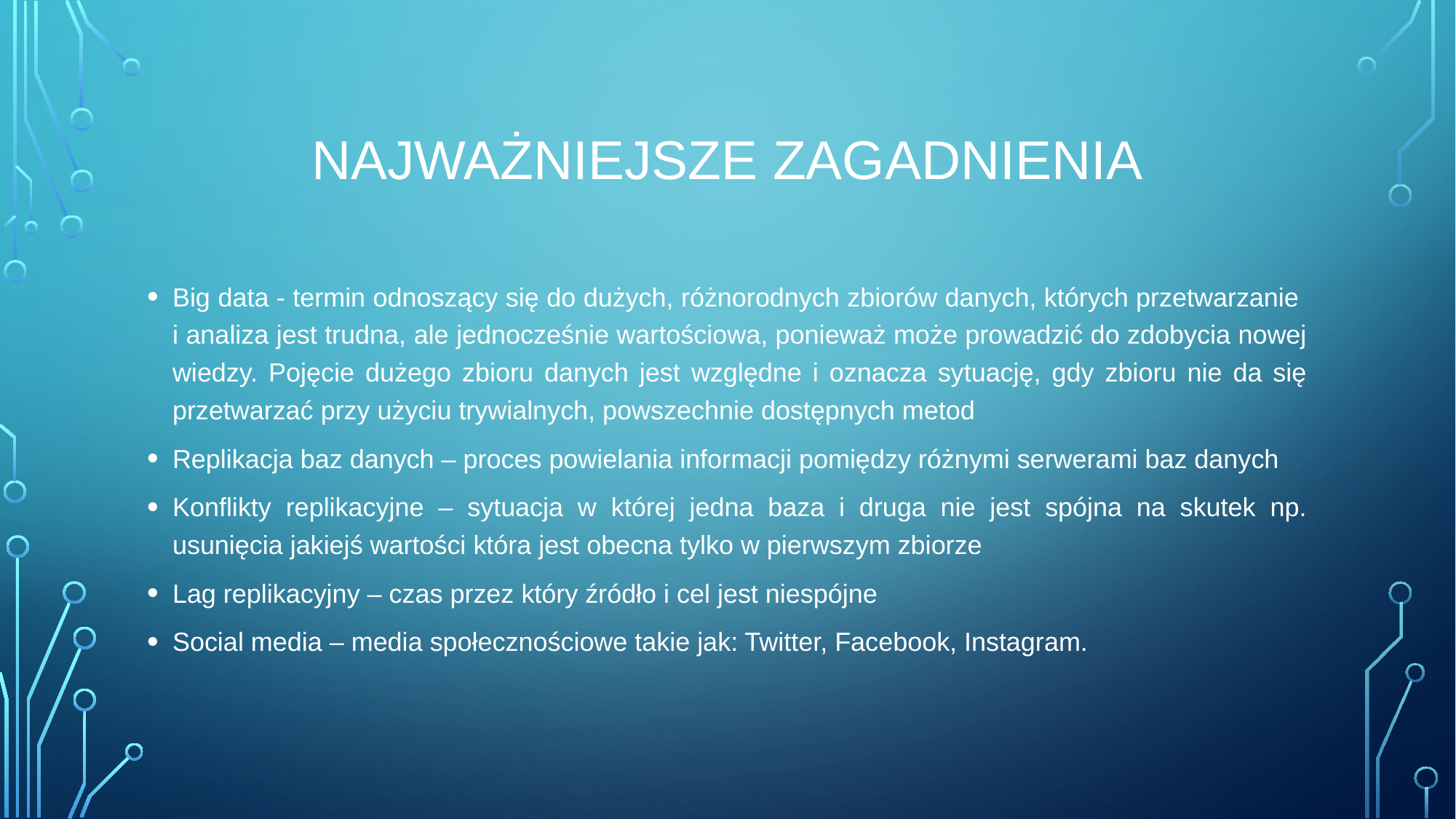

# Najważniejsze zagadnienia
Big data - termin odnoszący się do dużych, różnorodnych zbiorów danych, których przetwarzanie
i analiza jest trudna, ale jednocześnie wartościowa, ponieważ może prowadzić do zdobycia nowej wiedzy. Pojęcie dużego zbioru danych jest względne i oznacza sytuację, gdy zbioru nie da się przetwarzać przy użyciu trywialnych, powszechnie dostępnych metod
Replikacja baz danych – proces powielania informacji pomiędzy różnymi serwerami baz danych
Konflikty replikacyjne – sytuacja w której jedna baza i druga nie jest spójna na skutek np. usunięcia jakiejś wartości która jest obecna tylko w pierwszym zbiorze
Lag replikacyjny – czas przez który źródło i cel jest niespójne
Social media – media społecznościowe takie jak: Twitter, Facebook, Instagram.